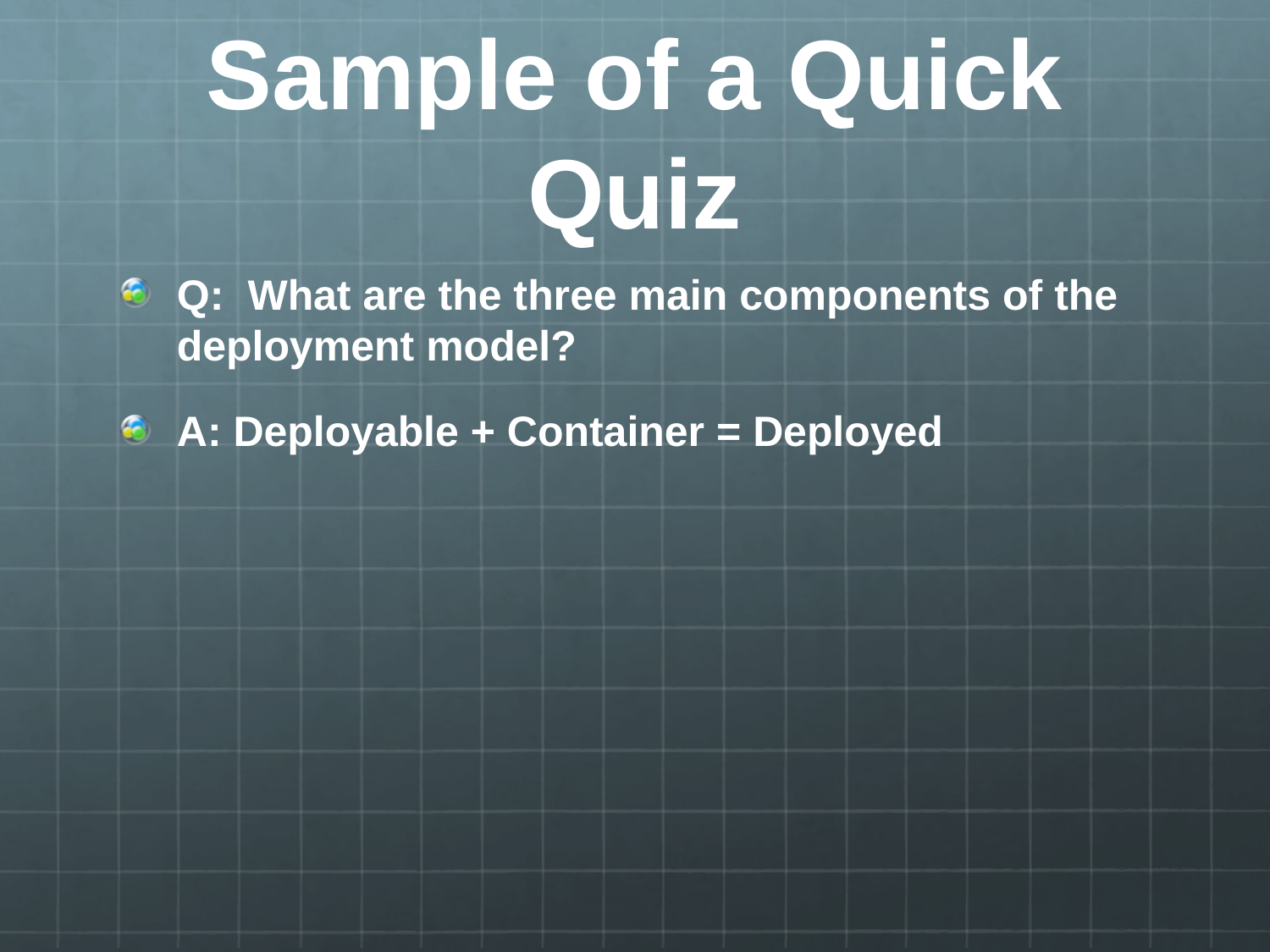

# Sample of a Quick Quiz
Q:  What are the three main components of the deployment model?
A: Deployable + Container = Deployed